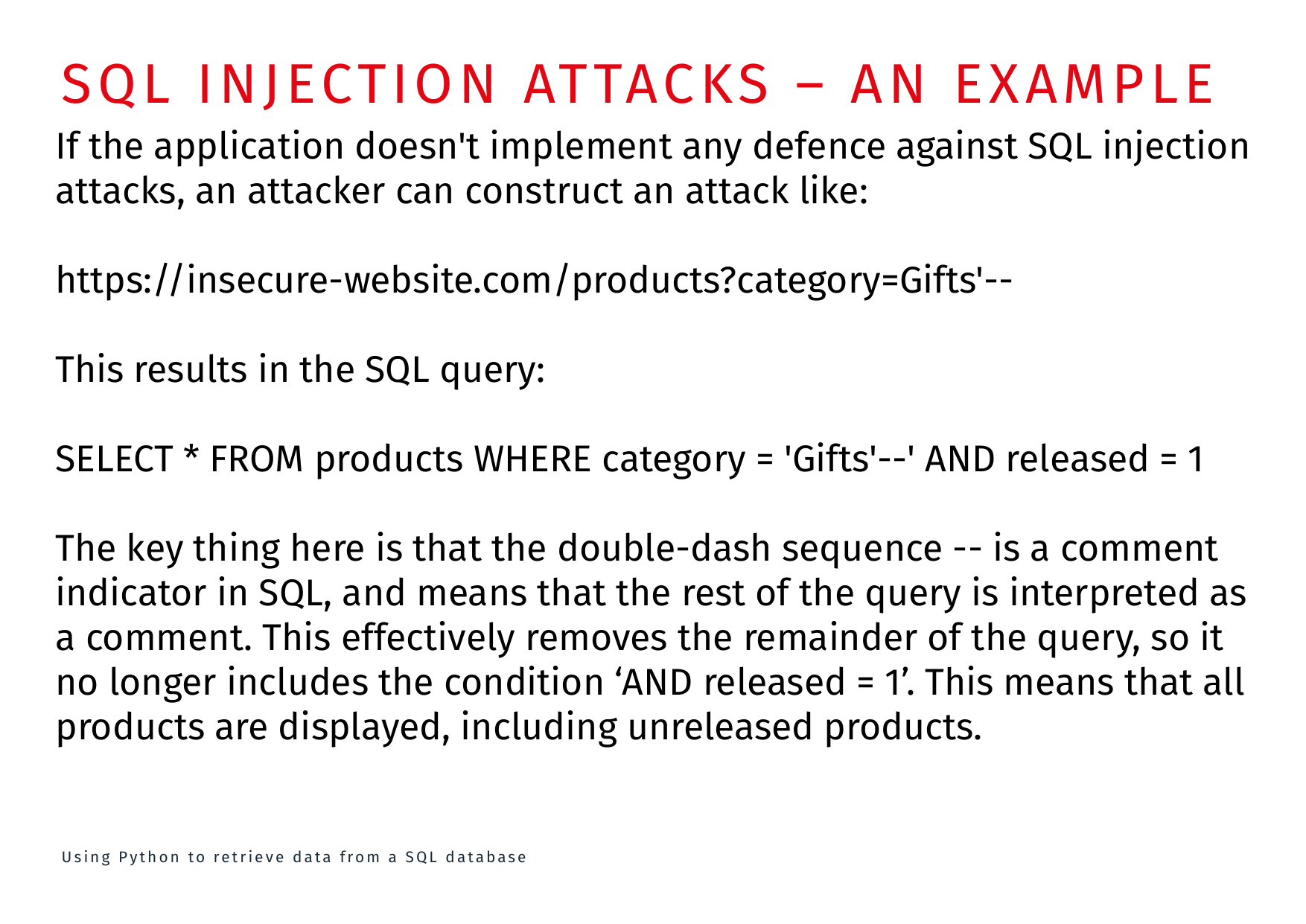

# sql injection attacks – an example
If the application doesn't implement any defence against SQL injection attacks, an attacker can construct an attack like:

https://insecure-website.com/products?category=Gifts'--

This results in the SQL query:

SELECT * FROM products WHERE category = 'Gifts'--' AND released = 1

The key thing here is that the double-dash sequence -- is a comment indicator in SQL, and means that the rest of the query is interpreted as a comment. This effectively removes the remainder of the query, so it no longer includes the condition ‘AND released = 1’. This means that all products are displayed, including unreleased products.

Using Python to retrieve data from a SQL database